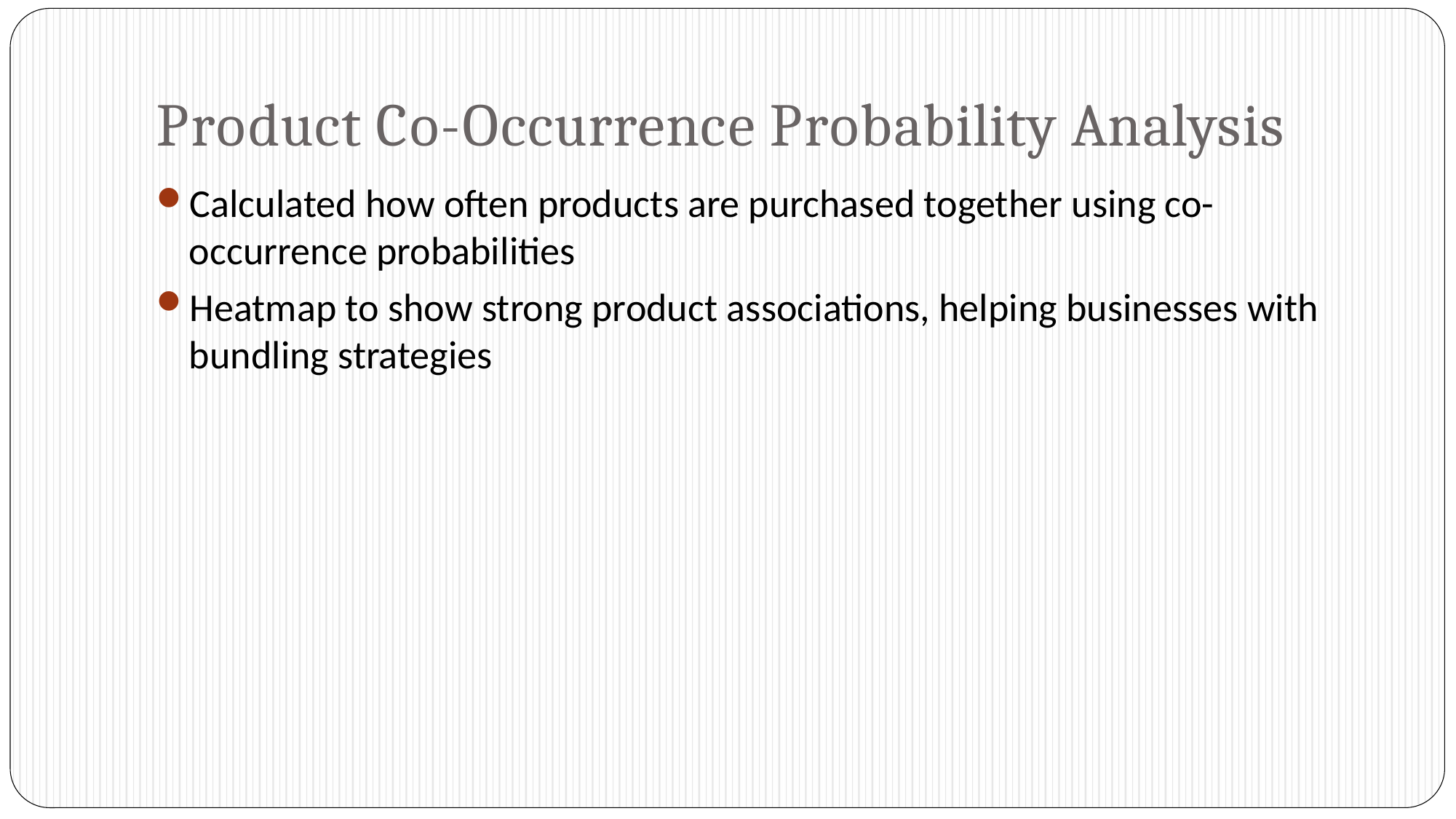

# Product Co-Occurrence Probability Analysis
Calculated how often products are purchased together using co-occurrence probabilities
Heatmap to show strong product associations, helping businesses with bundling strategies